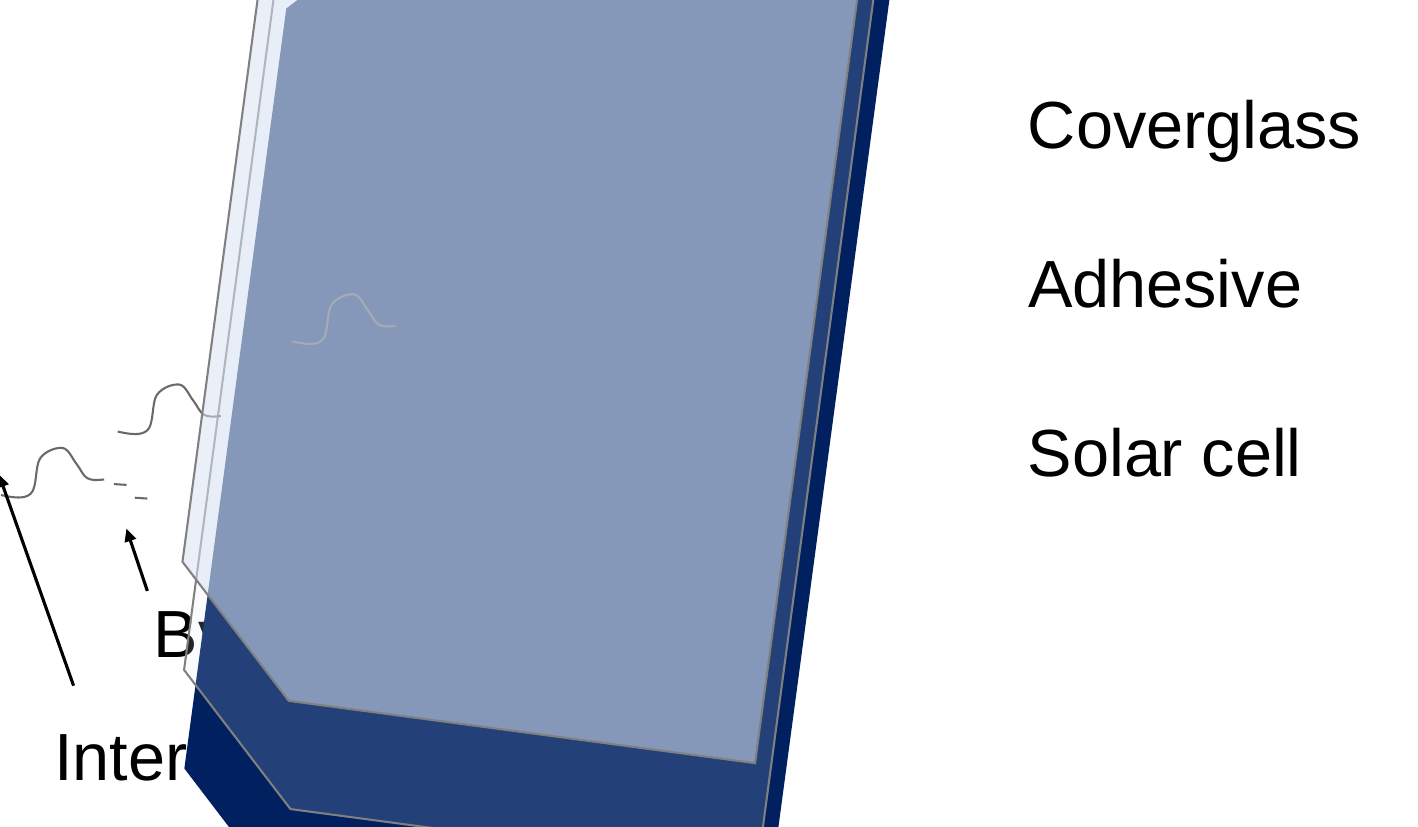

Coverglass
Adhesive

Solar cell
Bypass diode
Interconnector